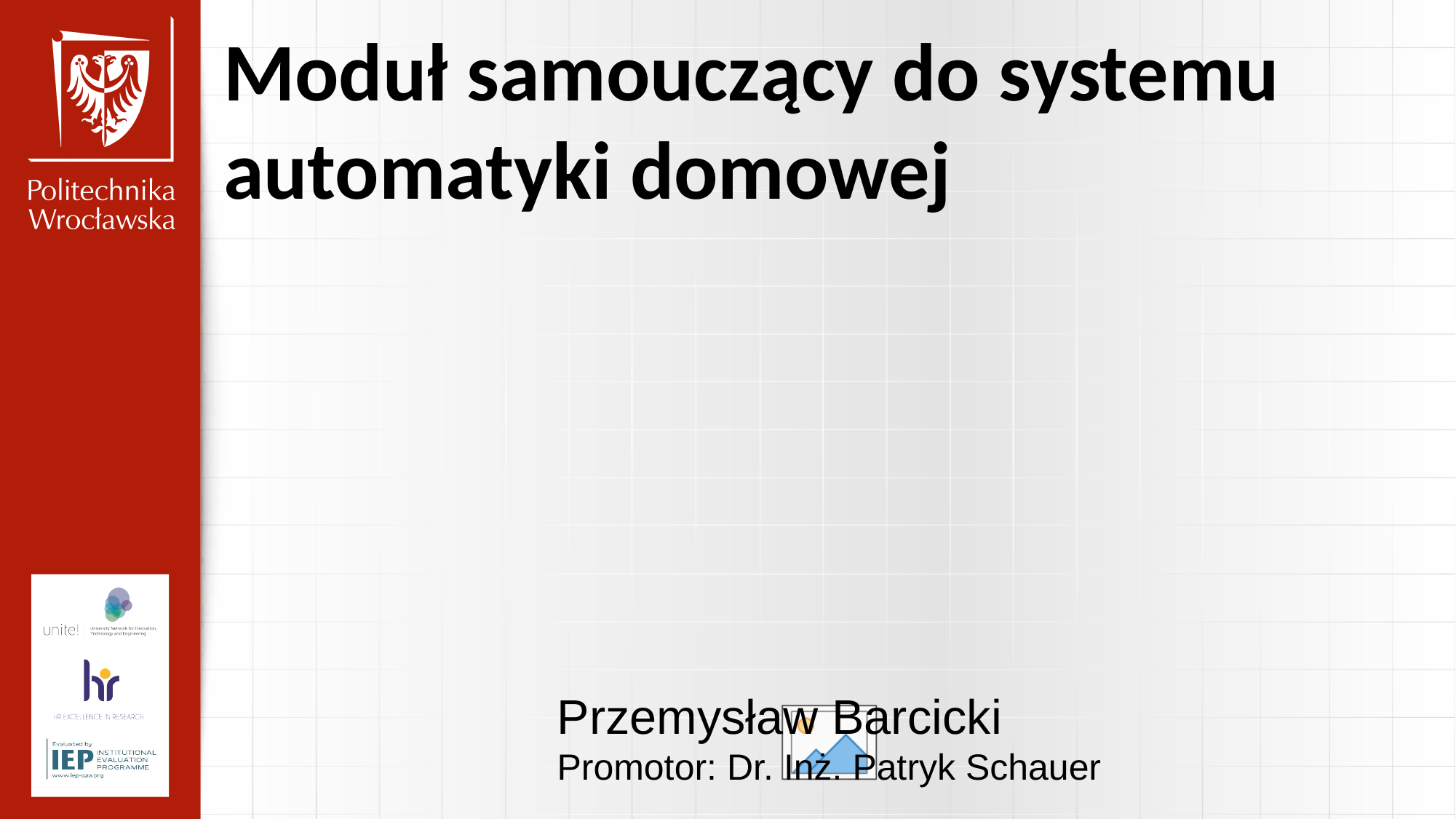

Moduł samouczący do systemu automatyki domowej
Przemysław Barcicki
Promotor: Dr. Inż. Patryk Schauer